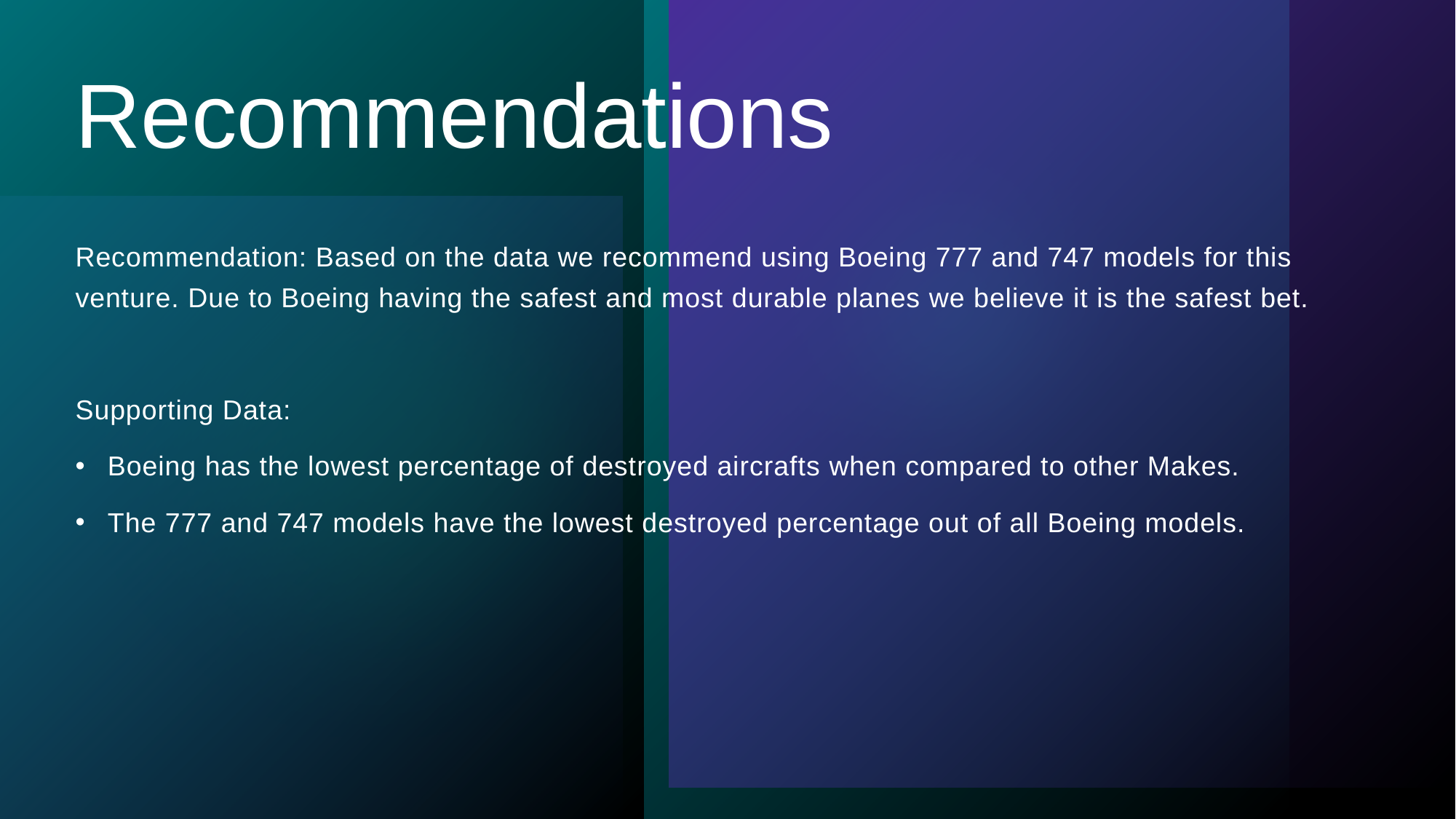

# Recommendations
Recommendation: Based on the data we recommend using Boeing 777 and 747 models for this venture. Due to Boeing having the safest and most durable planes we believe it is the safest bet.

Supporting Data:
Boeing has the lowest percentage of destroyed aircrafts when compared to other Makes.
The 777 and 747 models have the lowest destroyed percentage out of all Boeing models.